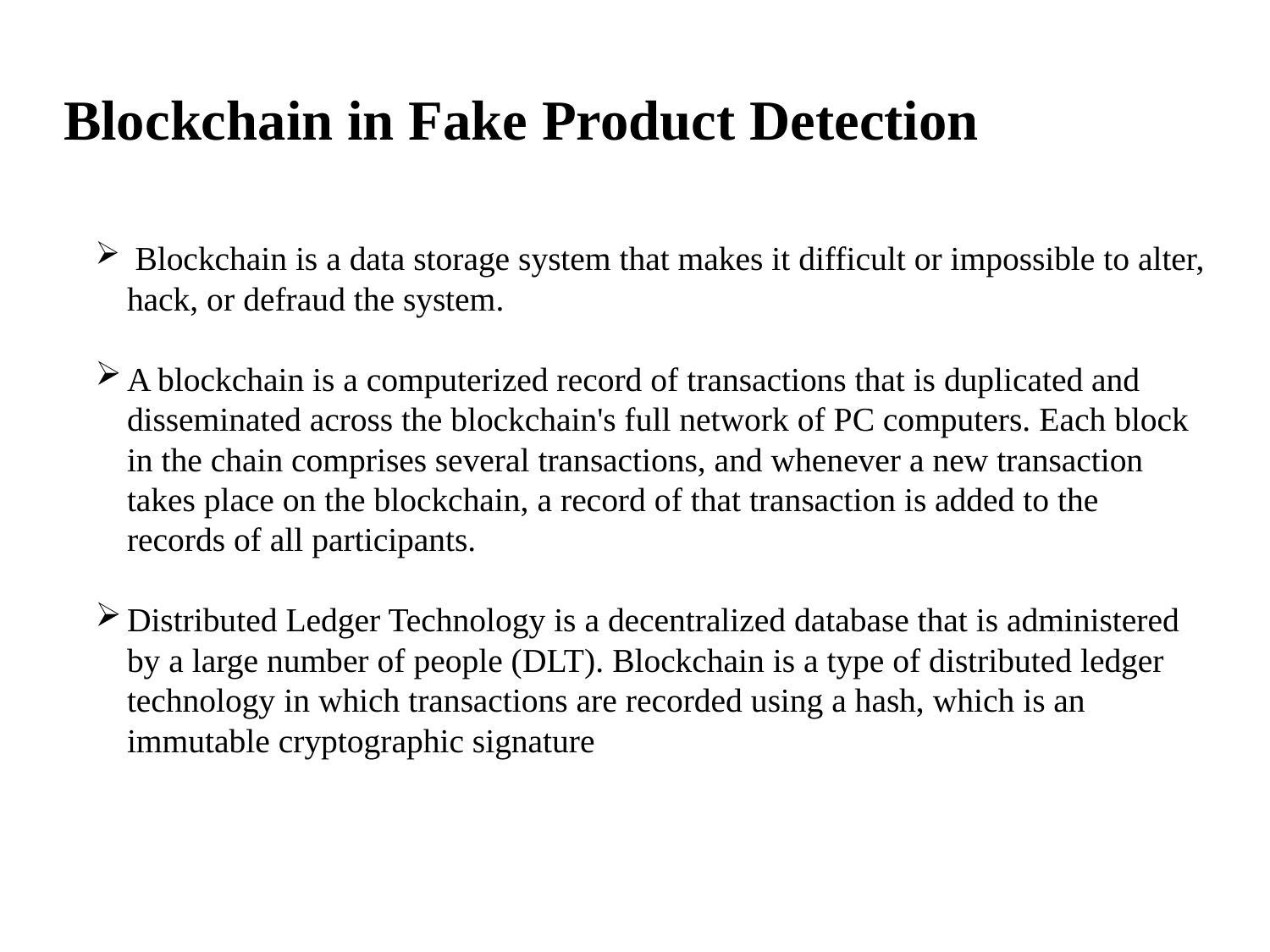

# Blockchain in Fake Product Detection
 Blockchain is a data storage system that makes it difficult or impossible to alter, hack, or defraud the system.

A blockchain is a computerized record of transactions that is duplicated and disseminated across the blockchain's full network of PC computers. Each block in the chain comprises several transactions, and whenever a new transaction takes place on the blockchain, a record of that transaction is added to the records of all participants.

Distributed Ledger Technology is a decentralized database that is administered by a large number of people (DLT). Blockchain is a type of distributed ledger technology in which transactions are recorded using a hash, which is an immutable cryptographic signature